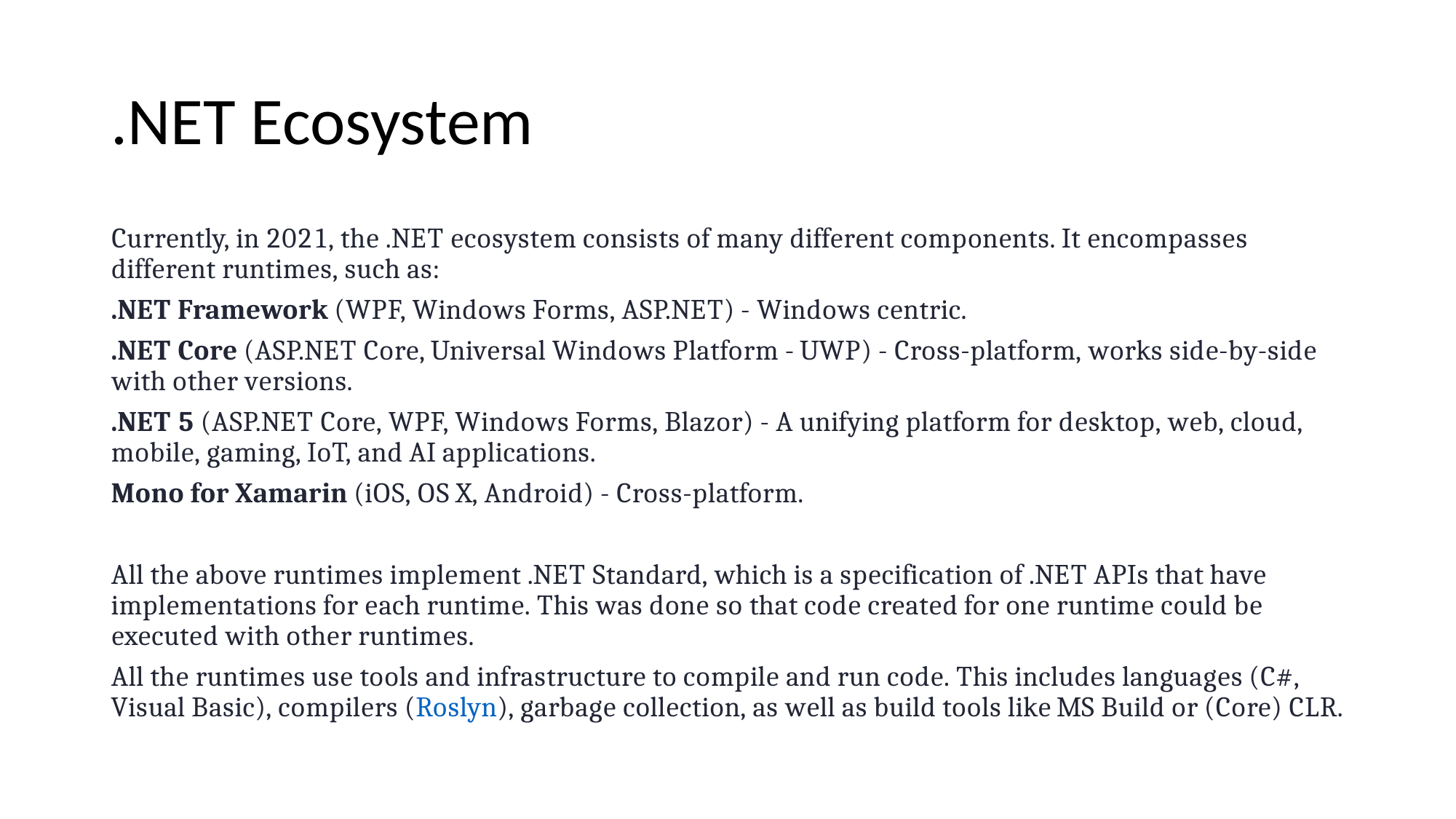

# .NET Ecosystem
Currently, in 2021, the .NET ecosystem consists of many different components. It encompasses different runtimes, such as:
.NET Framework (WPF, Windows Forms, ASP.NET) - Windows centric.
.NET Core (ASP.NET Core, Universal Windows Platform - UWP) - Cross-platform, works side-by-side with other versions.
.NET 5 (ASP.NET Core, WPF, Windows Forms, Blazor) - A unifying platform for desktop, web, cloud, mobile, gaming, IoT, and AI applications.
Mono for Xamarin (iOS, OS X, Android) - Cross-platform.

All the above runtimes implement .NET Standard, which is a specification of .NET APIs that have implementations for each runtime. This was done so that code created for one runtime could be executed with other runtimes.
All the runtimes use tools and infrastructure to compile and run code. This includes languages (C#, Visual Basic), compilers (Roslyn), garbage collection, as well as build tools like MS Build or (Core) CLR.